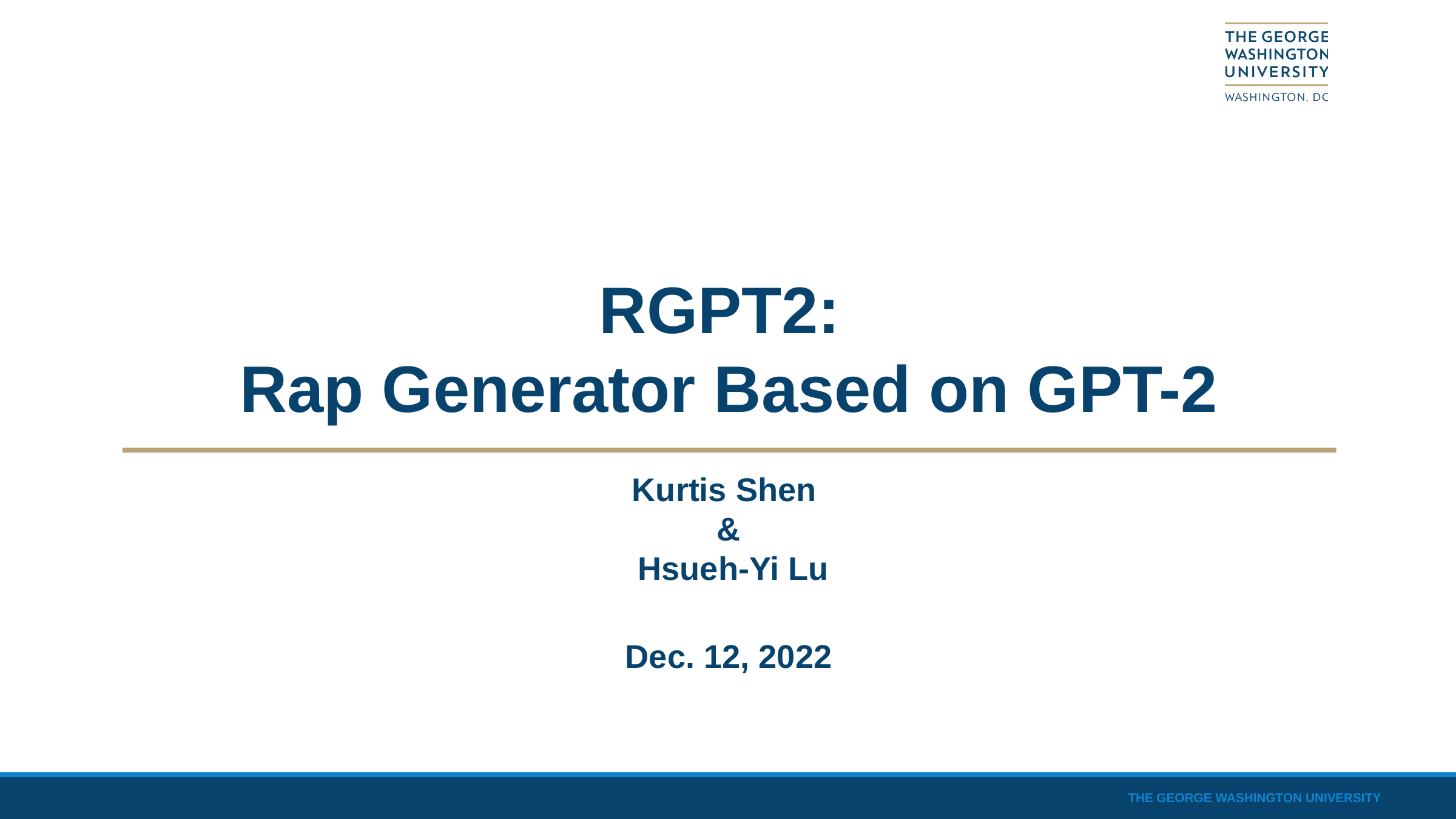

# RGPT2:
Rap Generator Based on GPT-2
Kurtis Shen
&
 Hsueh-Yi Lu

Dec. 12, 2022